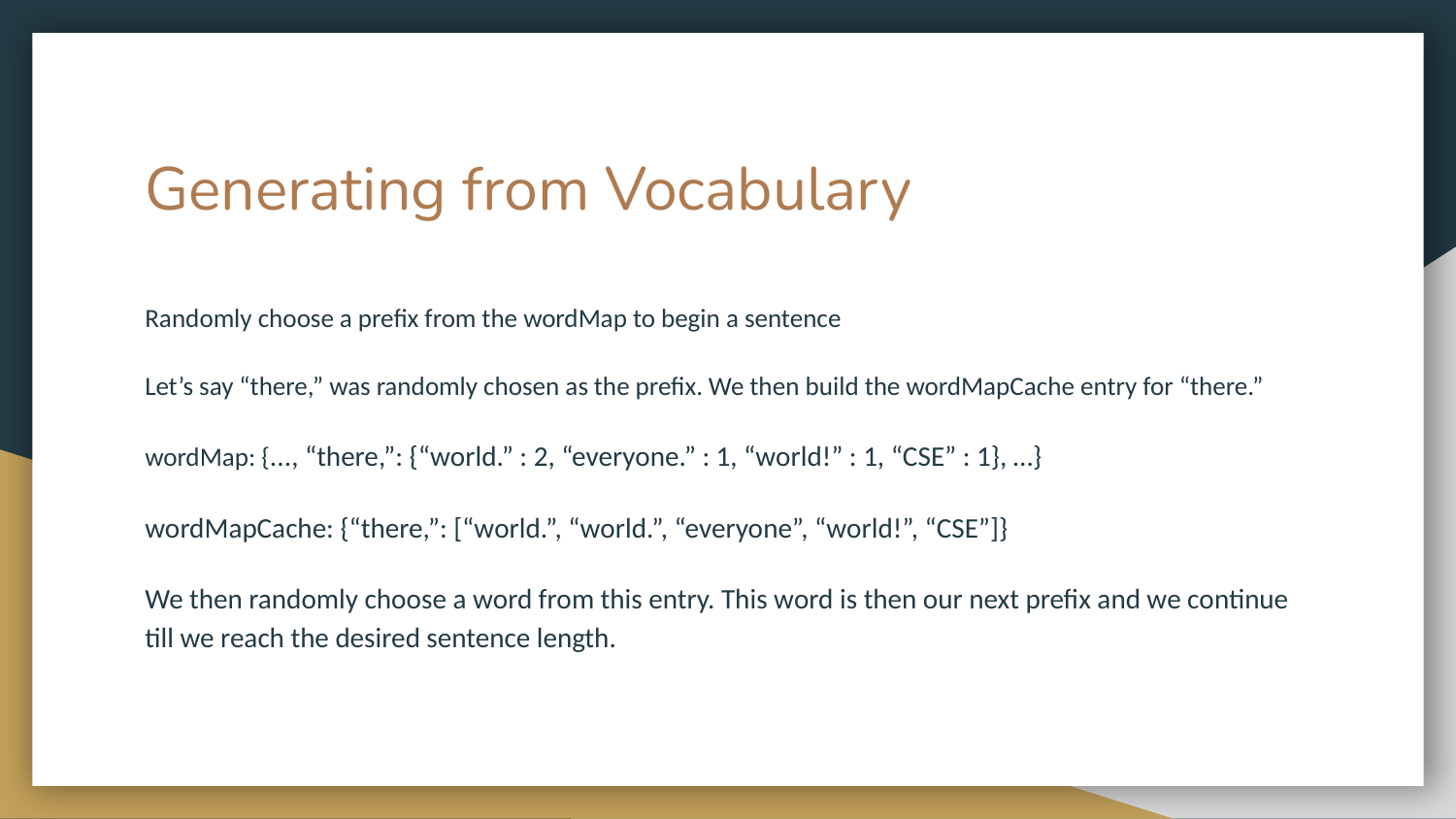

# Generating from Vocabulary
Randomly choose a prefix from the wordMap to begin a sentence
Let’s say “there,” was randomly chosen as the prefix. We then build the wordMapCache entry for “there.”
wordMap: {..., “there,”: {“world.” : 2, “everyone.” : 1, “world!” : 1, “CSE” : 1}, …}
wordMapCache: {“there,”: [“world.”, “world.”, “everyone”, “world!”, “CSE”]}
We then randomly choose a word from this entry. This word is then our next prefix and we continue till we reach the desired sentence length.